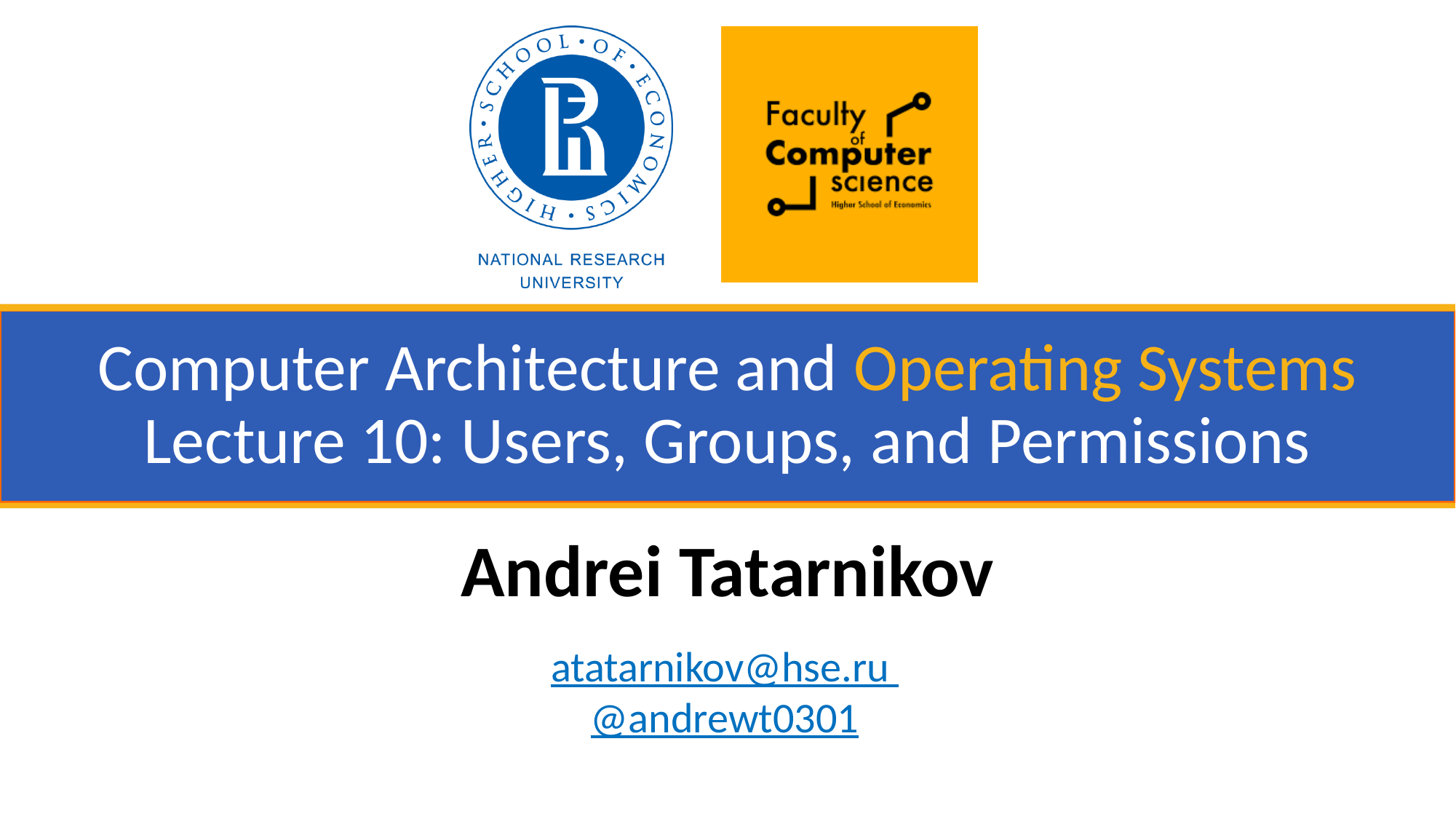

# Computer Architecture and Operating Systems Lecture 10: Users, Groups, and Permissions
Andrei Tatarnikov
atatarnikov@hse.ru
@andrewt0301